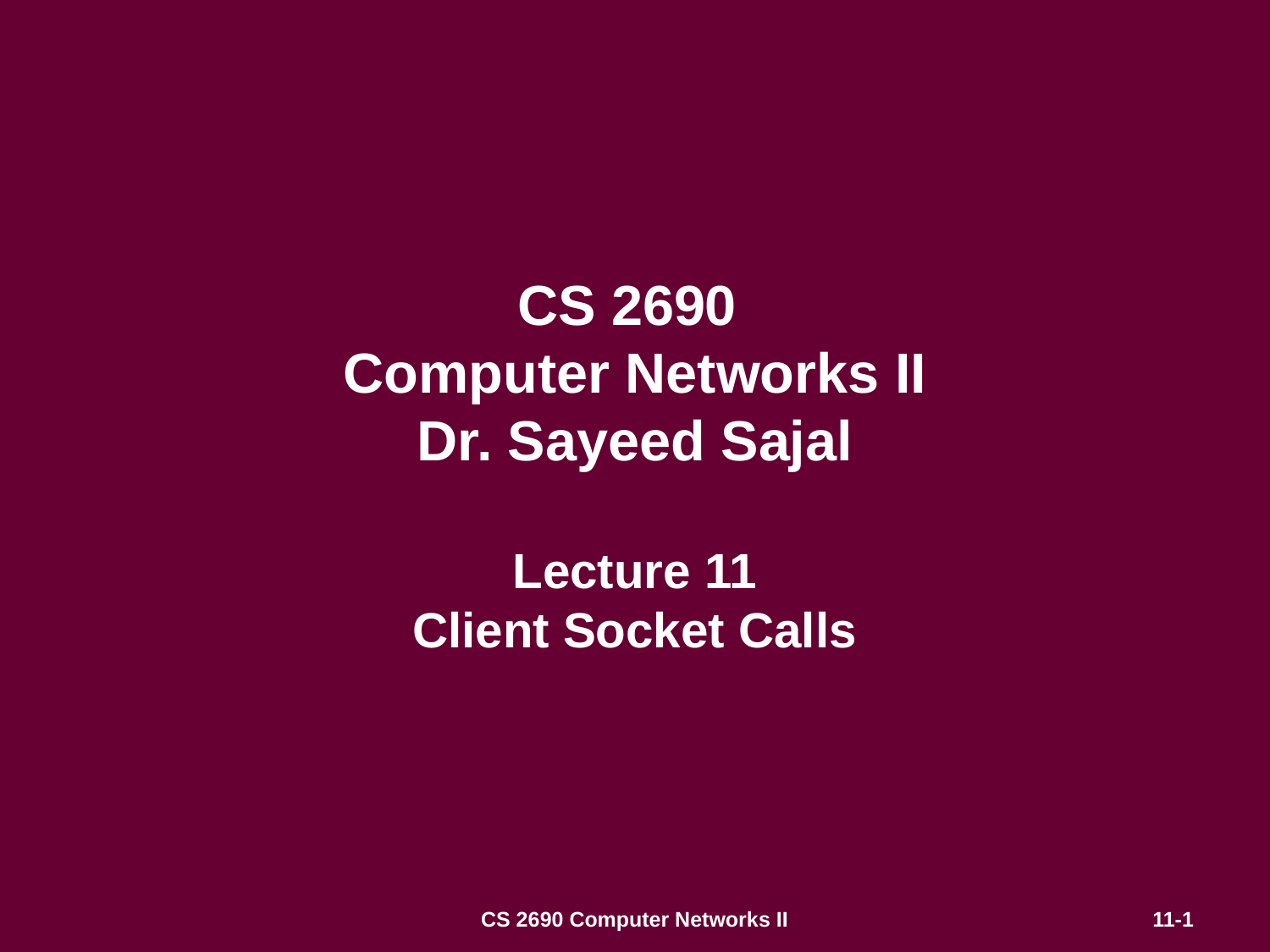

# CS 2690 Computer Networks II Dr. Sayeed Sajal Lecture 11 Client Socket Calls
CS 2690 Computer Networks II
11-1